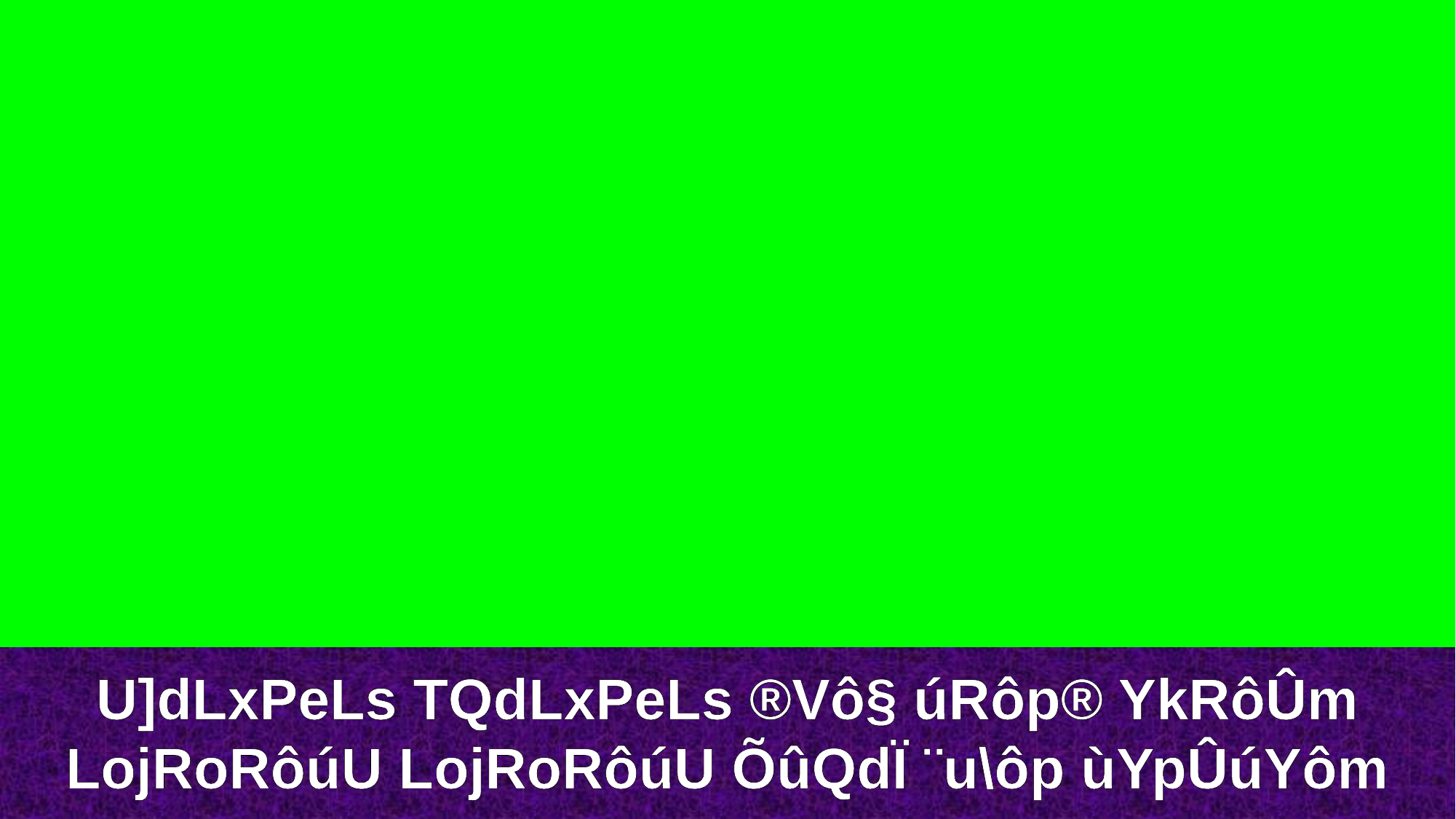

U]dLxPeLs TQdLxPeLs ®Vô§ úRôp® YkRôÛm LojRoRôúU LojRoRôúU ÕûQdÏ ¨u\ôp ùYpÛúYôm